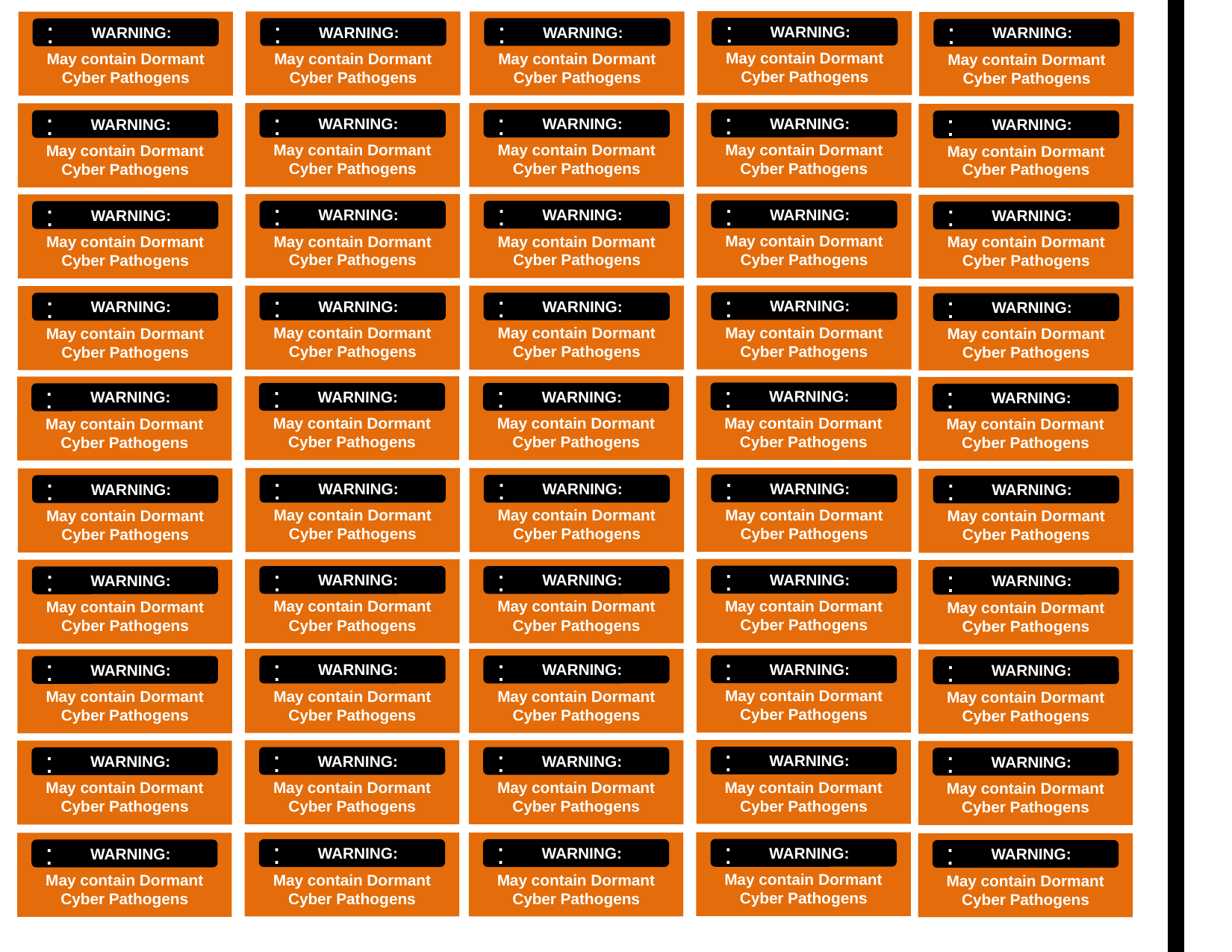

:
WARNING:

:
WARNING:

:
WARNING:

:
WARNING:

:
WARNING:

May contain Dormant
Cyber Pathogens
May contain Dormant
Cyber Pathogens
May contain Dormant
Cyber Pathogens
May contain Dormant
Cyber Pathogens
May contain Dormant
Cyber Pathogens

:
WARNING:

:
WARNING:

:
WARNING:

:
WARNING:

:
WARNING:

May contain Dormant
Cyber Pathogens
May contain Dormant
Cyber Pathogens
May contain Dormant
Cyber Pathogens
May contain Dormant
Cyber Pathogens
May contain Dormant
Cyber Pathogens

:
WARNING:

:
WARNING:

:
WARNING:

:
WARNING:

:
WARNING:

May contain Dormant
Cyber Pathogens
May contain Dormant
Cyber Pathogens
May contain Dormant
Cyber Pathogens
May contain Dormant
Cyber Pathogens
May contain Dormant
Cyber Pathogens

:
WARNING:

:
WARNING:

:
WARNING:

:
WARNING:

:
WARNING:

May contain Dormant
Cyber Pathogens
May contain Dormant
Cyber Pathogens
May contain Dormant
Cyber Pathogens
May contain Dormant
Cyber Pathogens
May contain Dormant
Cyber Pathogens

:
WARNING:

:
WARNING:

:
WARNING:

:
WARNING:

:
WARNING:

May contain Dormant
Cyber Pathogens
May contain Dormant
Cyber Pathogens
May contain Dormant
Cyber Pathogens
May contain Dormant
Cyber Pathogens
May contain Dormant
Cyber Pathogens

:
WARNING:

:
WARNING:

:
WARNING:

:
WARNING:

:
WARNING:

May contain Dormant
Cyber Pathogens
May contain Dormant
Cyber Pathogens
May contain Dormant
Cyber Pathogens
May contain Dormant
Cyber Pathogens
May contain Dormant
Cyber Pathogens

:
WARNING:

:
WARNING:

:
WARNING:

:
WARNING:

:
WARNING:

May contain Dormant
Cyber Pathogens
May contain Dormant
Cyber Pathogens
May contain Dormant
Cyber Pathogens
May contain Dormant
Cyber Pathogens
May contain Dormant
Cyber Pathogens

:
WARNING:

:
WARNING:

:
WARNING:

:
WARNING:

:
WARNING:

May contain Dormant
Cyber Pathogens
May contain Dormant
Cyber Pathogens
May contain Dormant
Cyber Pathogens
May contain Dormant
Cyber Pathogens
May contain Dormant
Cyber Pathogens

:
WARNING:

:
WARNING:

:
WARNING:

:
WARNING:

:
WARNING:

May contain Dormant
Cyber Pathogens
May contain Dormant
Cyber Pathogens
May contain Dormant
Cyber Pathogens
May contain Dormant
Cyber Pathogens
May contain Dormant
Cyber Pathogens

:
WARNING:

:
WARNING:

:
WARNING:

:
WARNING:

:
WARNING:

May contain Dormant
Cyber Pathogens
May contain Dormant
Cyber Pathogens
May contain Dormant
Cyber Pathogens
May contain Dormant
Cyber Pathogens
May contain Dormant
Cyber Pathogens